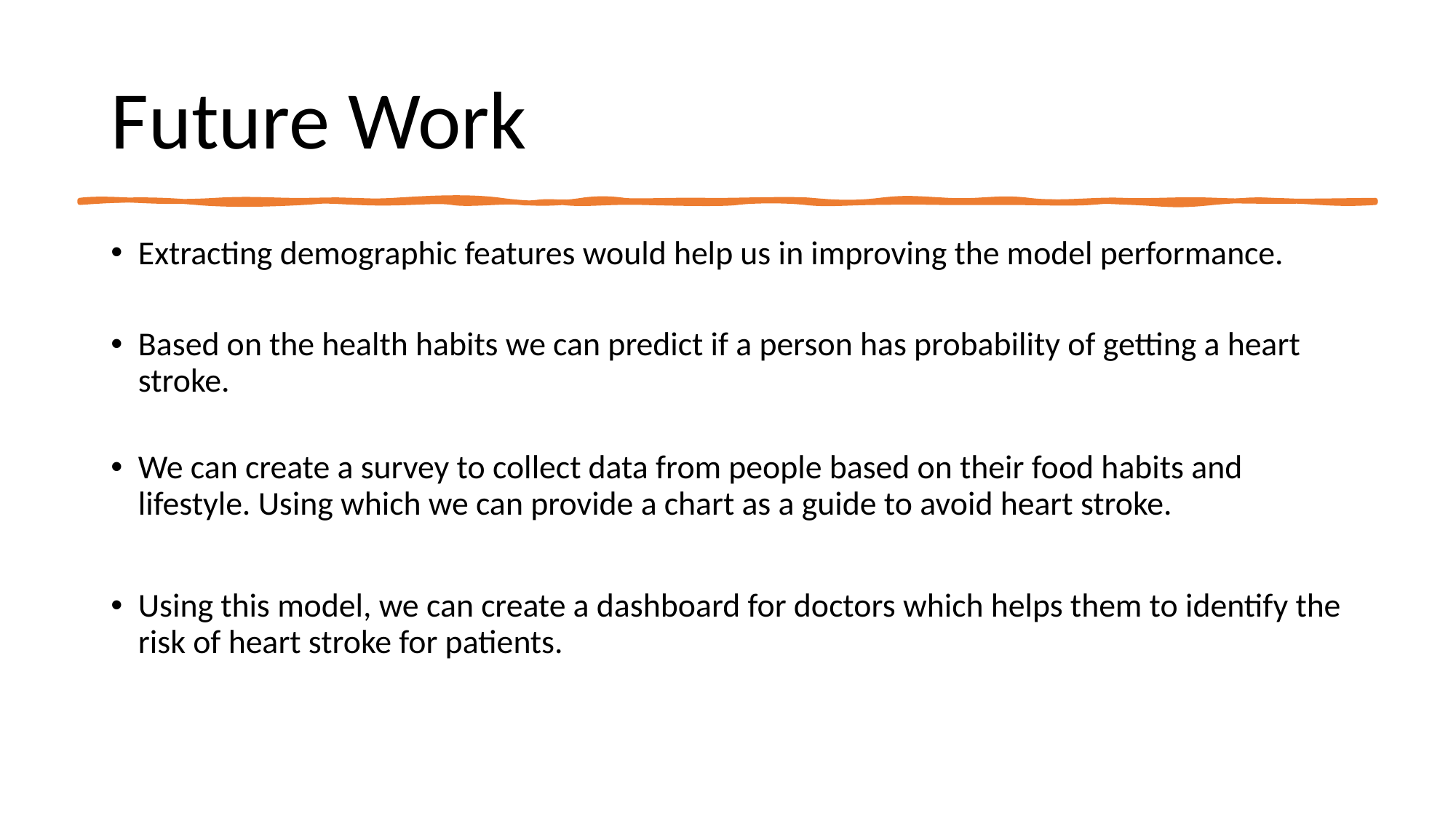

# Future Work

Extracting demographic features would help us in improving the model performance.
Based on the health habits we can predict if a person has probability of getting a heart stroke.
We can create a survey to collect data from people based on their food habits and lifestyle. Using which we can provide a chart as a guide to avoid heart stroke.

Using this model, we can create a dashboard for doctors which helps them to identify the risk of heart stroke for patients.